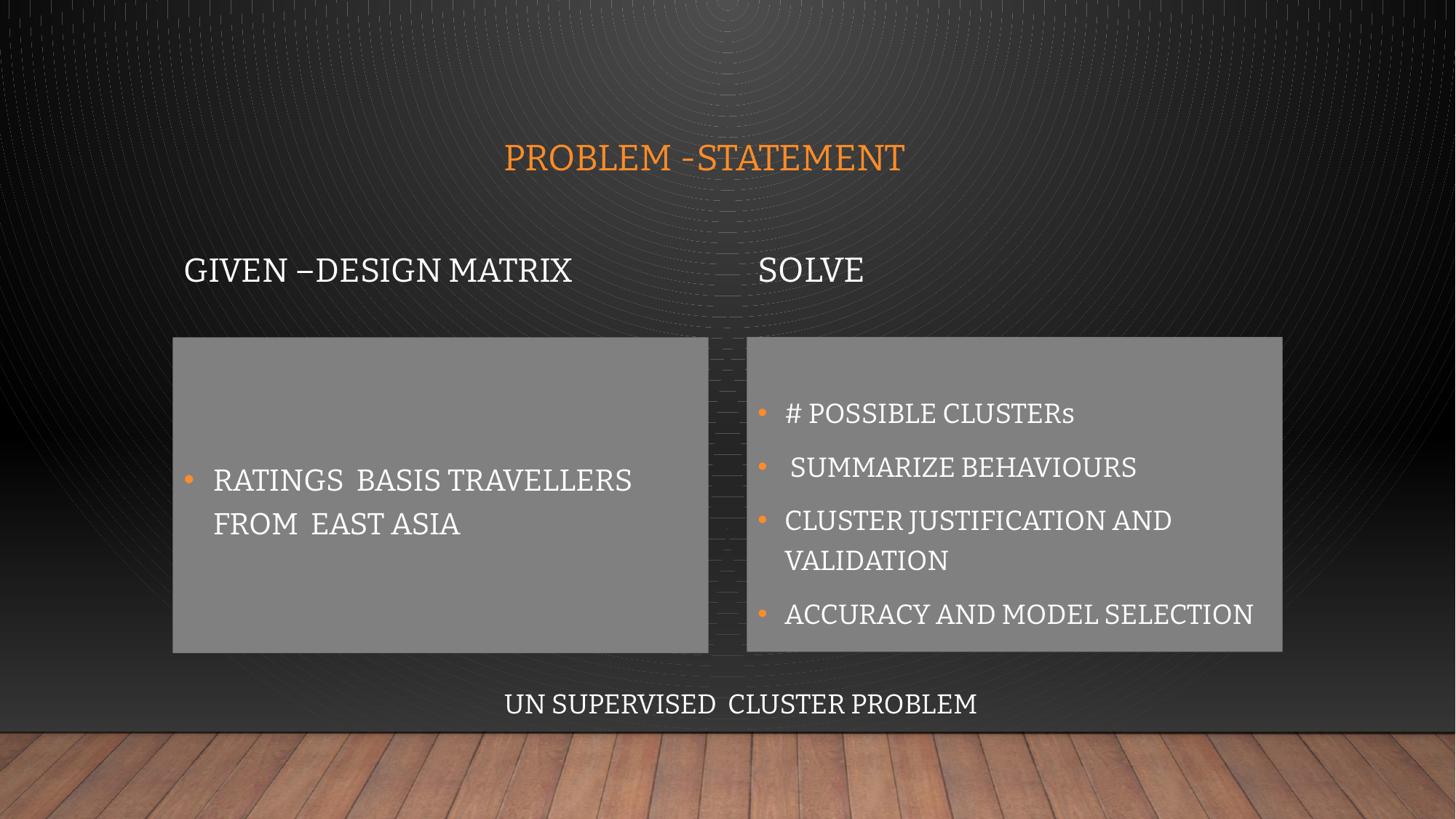

# Problem -Statement
GIVEN –DESIGN MATRIX
SOLVE

# POSSIBLE CLUSTERs
 SUMMARIZE BEHAVIOURS
CLUSTER JUSTIFICATION AND VALIDATION
ACCURACY AND MODEL SELECTION

RATINGS  BASIS TRAVELLERS FROM  EAST ASIA

UN SUPERVISED  CLUSTER PROBLEM